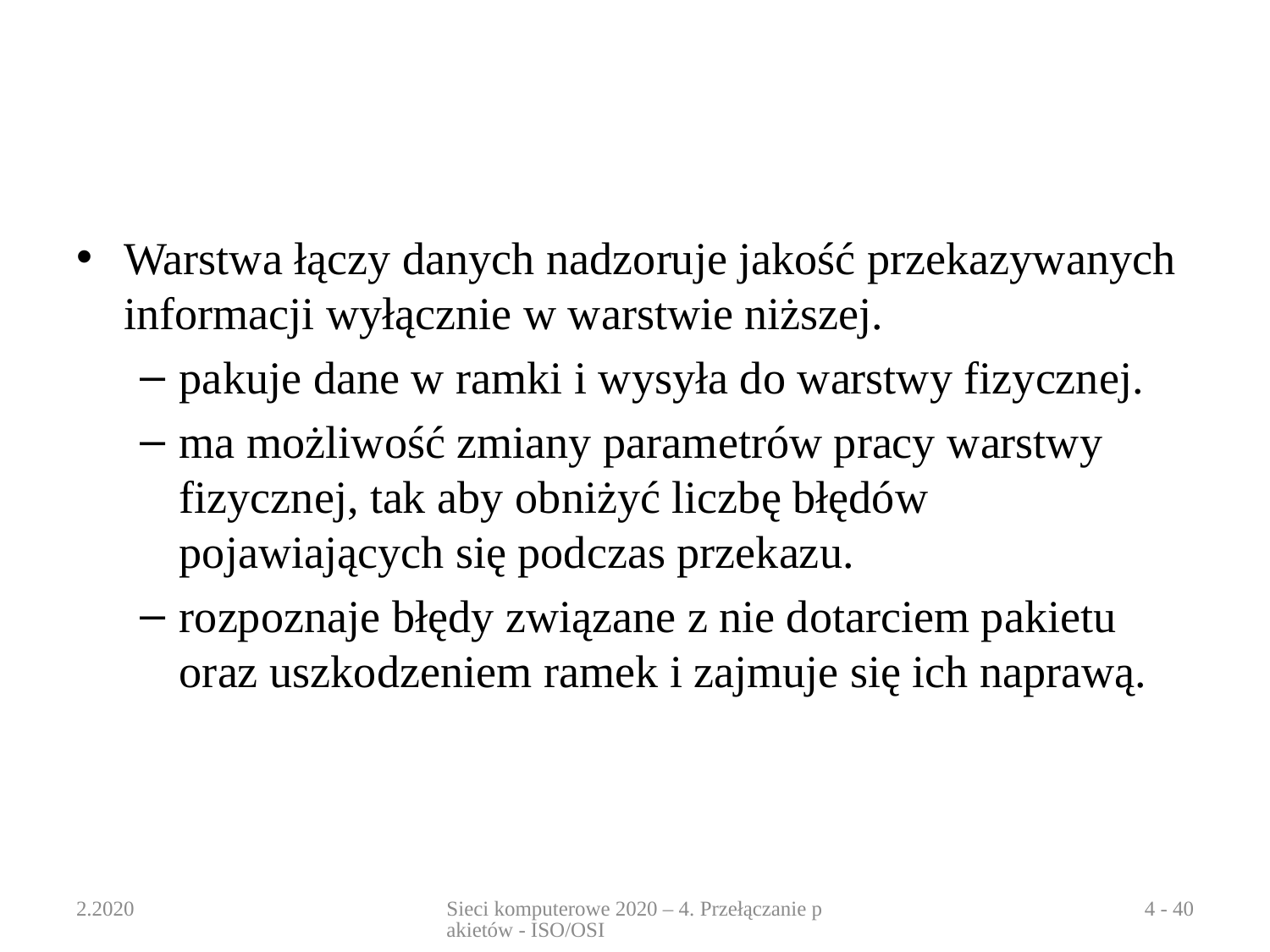

#
Warstwa łączy danych nadzoruje jakość przekazywanych informacji wyłącznie w warstwie niższej.
pakuje dane w ramki i wysyła do warstwy fizycznej.
ma możliwość zmiany parametrów pracy warstwy fizycznej, tak aby obniżyć liczbę błędów pojawiających się podczas przekazu.
rozpoznaje błędy związane z nie dotarciem pakietu oraz uszkodzeniem ramek i zajmuje się ich naprawą.

2.2020
Sieci komputerowe 2020 – 4. Przełączanie pakietów - ISO/OSI
4 - 40